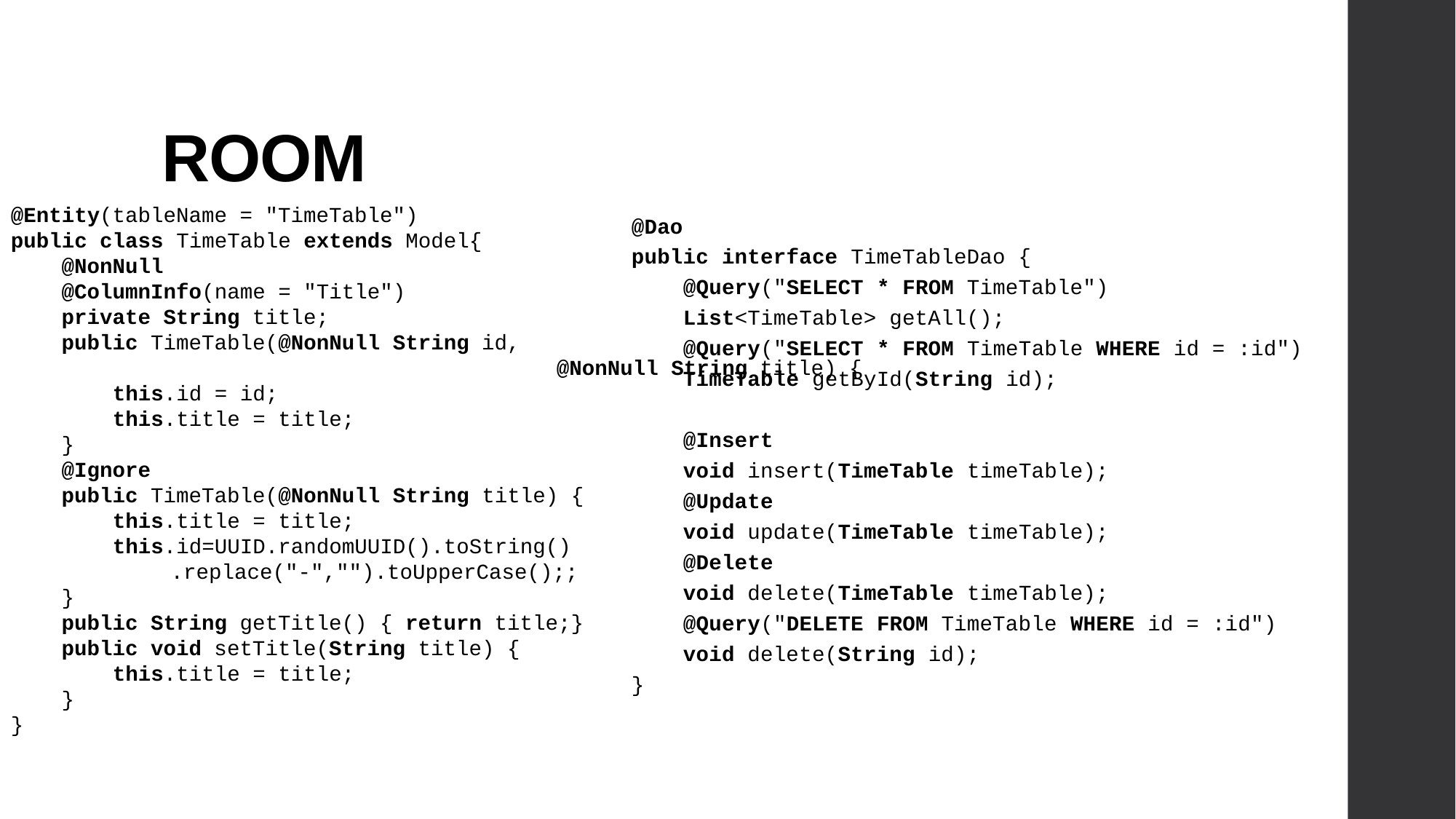

# ROOM
@Entity(tableName = "TimeTable")
public class TimeTable extends Model{
    @NonNull
    @ColumnInfo(name = "Title")
    private String title;
    public TimeTable(@NonNull String id,
					@NonNull String title) {
        this.id = id;
        this.title = title;
    }
    @Ignore
    public TimeTable(@NonNull String title) {
        this.title = title;
        this.id=UUID.randomUUID().toString()
	    .replace("-","").toUpperCase();;
    }
    public String getTitle() { return title;}
    public void setTitle(String title) {
        this.title = title;
    }
}
@Dao
public interface TimeTableDao {
    @Query("SELECT * FROM TimeTable")
    List<TimeTable> getAll();
    @Query("SELECT * FROM TimeTable WHERE id = :id")
    TimeTable getById(String id);

    @Insert
    void insert(TimeTable timeTable);
    @Update
    void update(TimeTable timeTable);
    @Delete
    void delete(TimeTable timeTable);
    @Query("DELETE FROM TimeTable WHERE id = :id")
    void delete(String id);
}